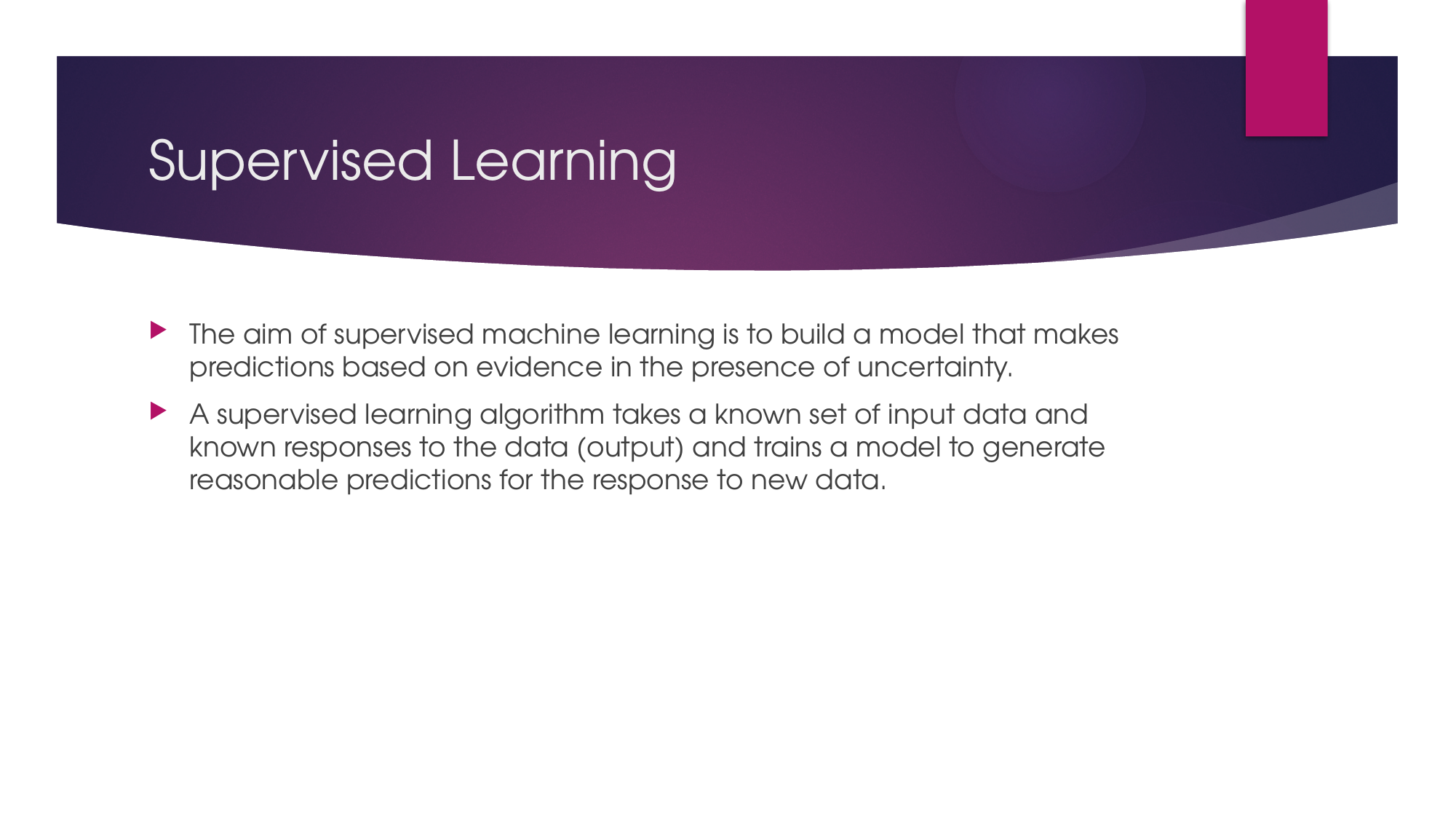

# Supervised Learning
The aim of supervised machine learning is to build a model that makes predictions based on evidence in the presence of uncertainty.
A supervised learning algorithm takes a known set of input data and known responses to the data (output) and trains a model to generate reasonable predictions for the response to new data.